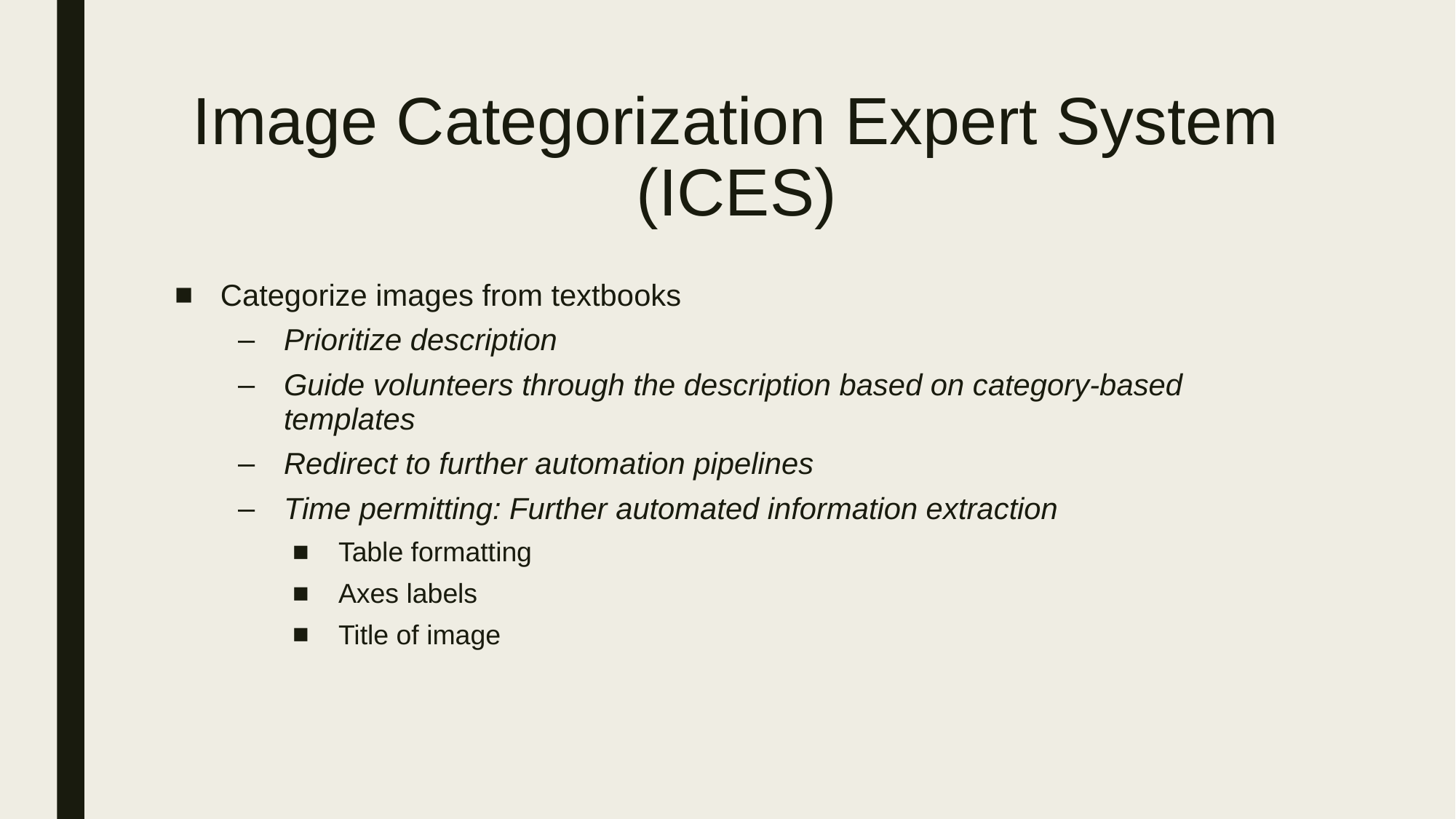

# Image Categorization Expert System (ICES)
Categorize images from textbooks
Prioritize description
Guide volunteers through the description based on category-based templates
Redirect to further automation pipelines
Time permitting: Further automated information extraction
Table formatting
Axes labels
Title of image